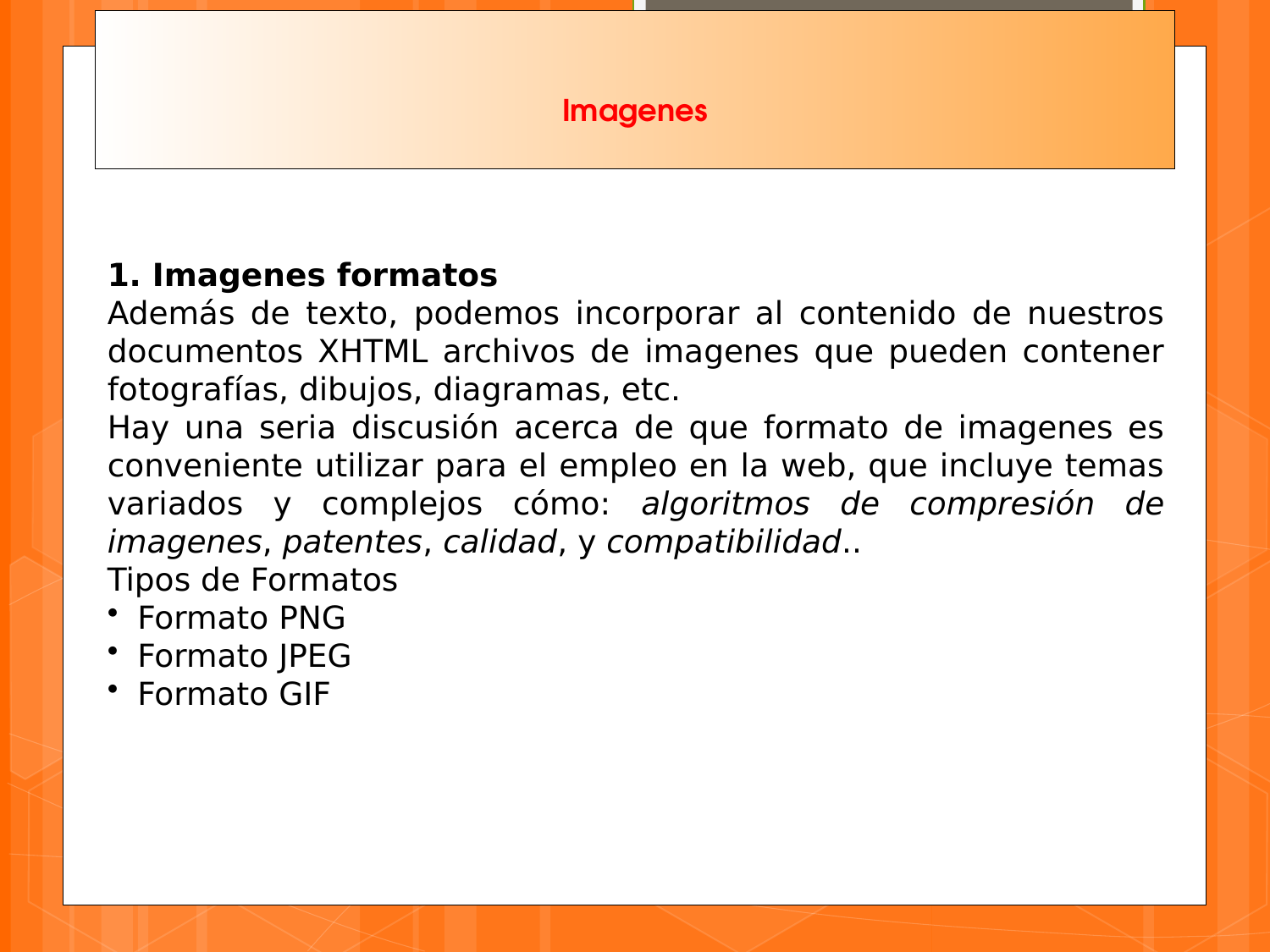

# Imagenes
1. Imagenes formatos
Además de texto, podemos incorporar al contenido de nuestros documentos XHTML archivos de imagenes que pueden contener fotografías, dibujos, diagramas, etc.
Hay una seria discusión acerca de que formato de imagenes es conveniente utilizar para el empleo en la web, que incluye temas variados y complejos cómo: algoritmos de compresión de imagenes, patentes, calidad, y compatibilidad..
Tipos de Formatos
Formato PNG
Formato JPEG
Formato GIF